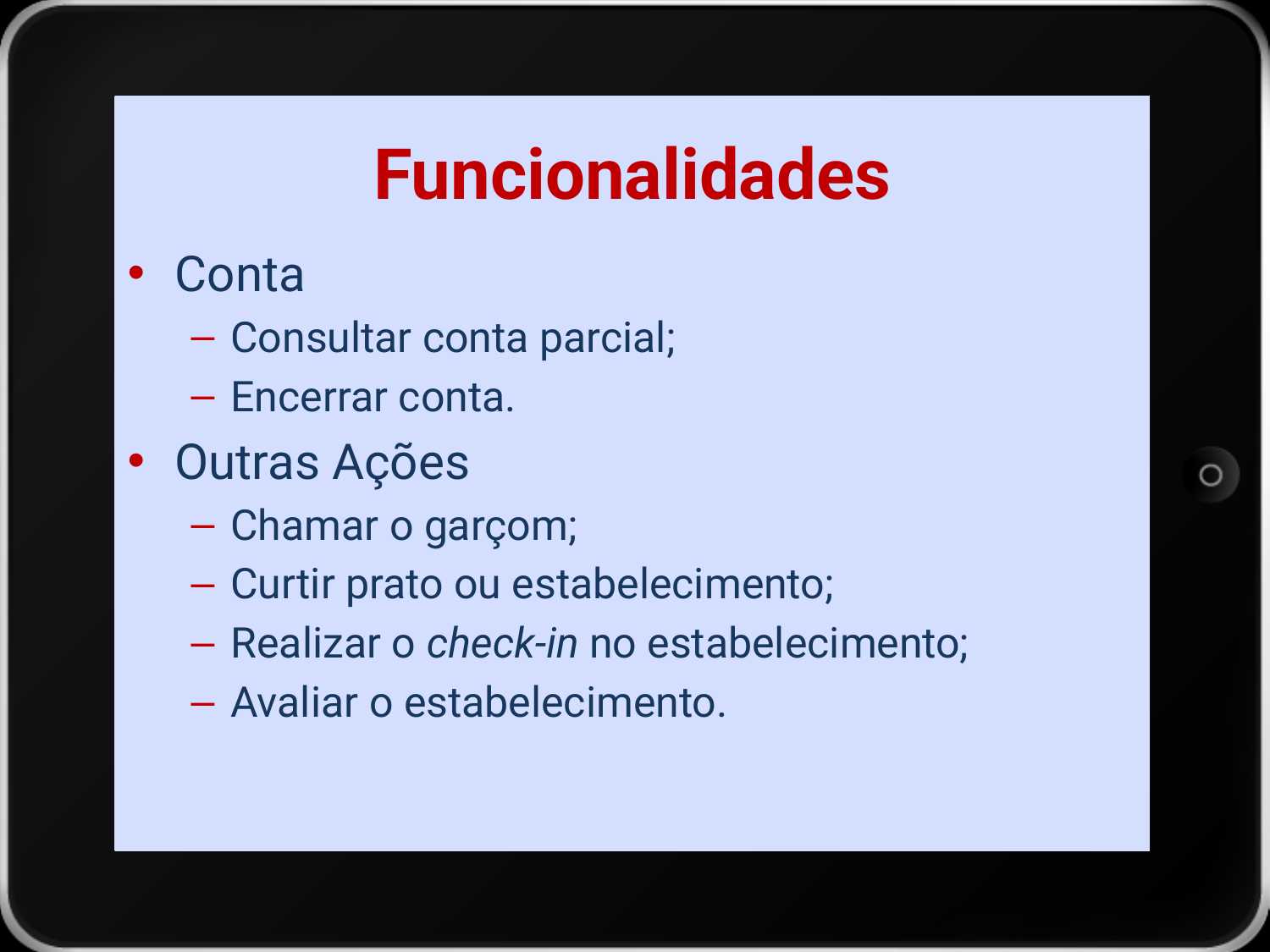

# Funcionalidades
Conta
Consultar conta parcial;
Encerrar conta.
Outras Ações
Chamar o garçom;
Curtir prato ou estabelecimento;
Realizar o check-in no estabelecimento;
Avaliar o estabelecimento.